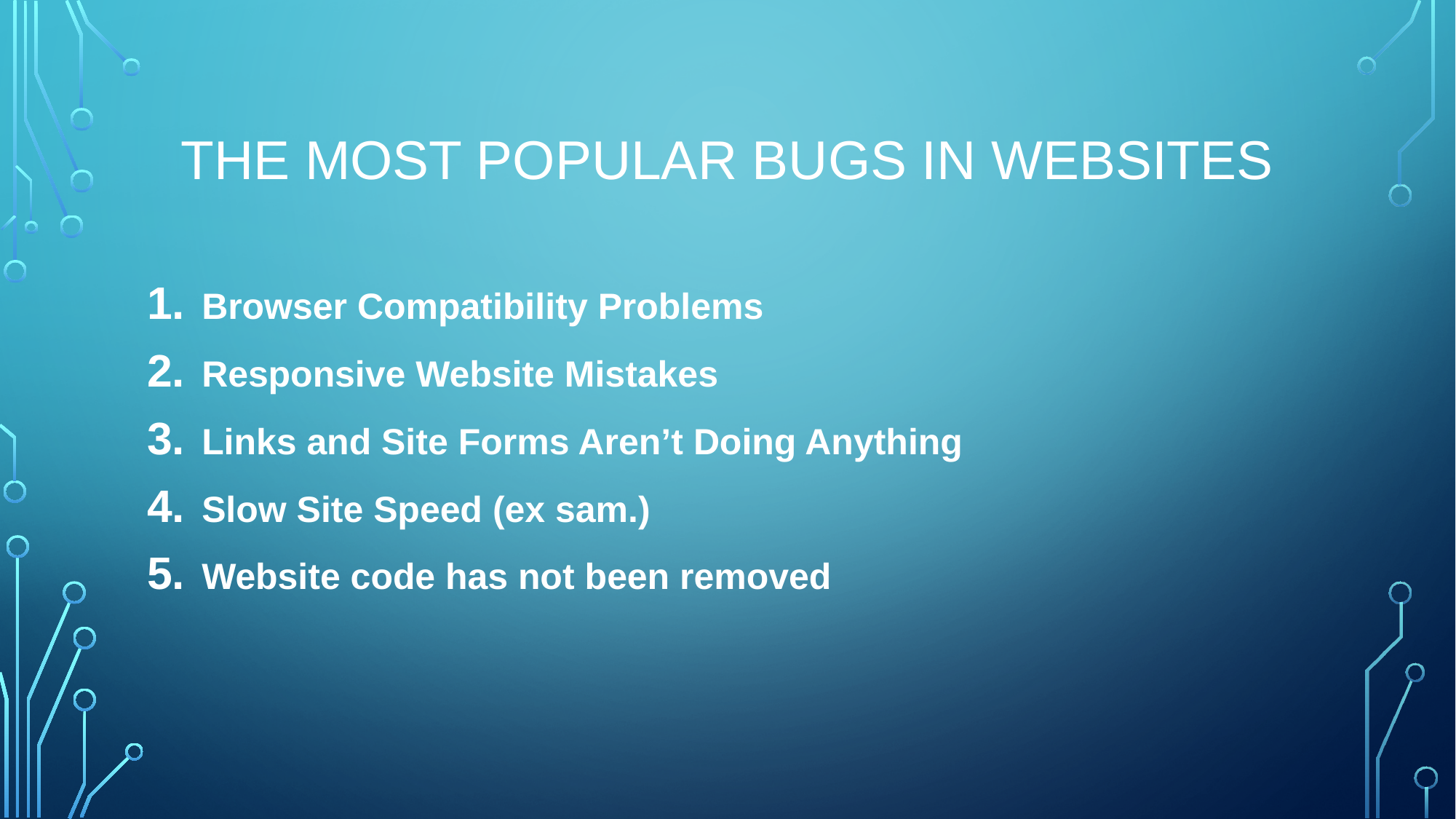

# THE Most popular bugs in websites
Browser Compatibility Problems
Responsive Website Mistakes
Links and Site Forms Aren’t Doing Anything
Slow Site Speed (ex sam.)
Website code has not been removed